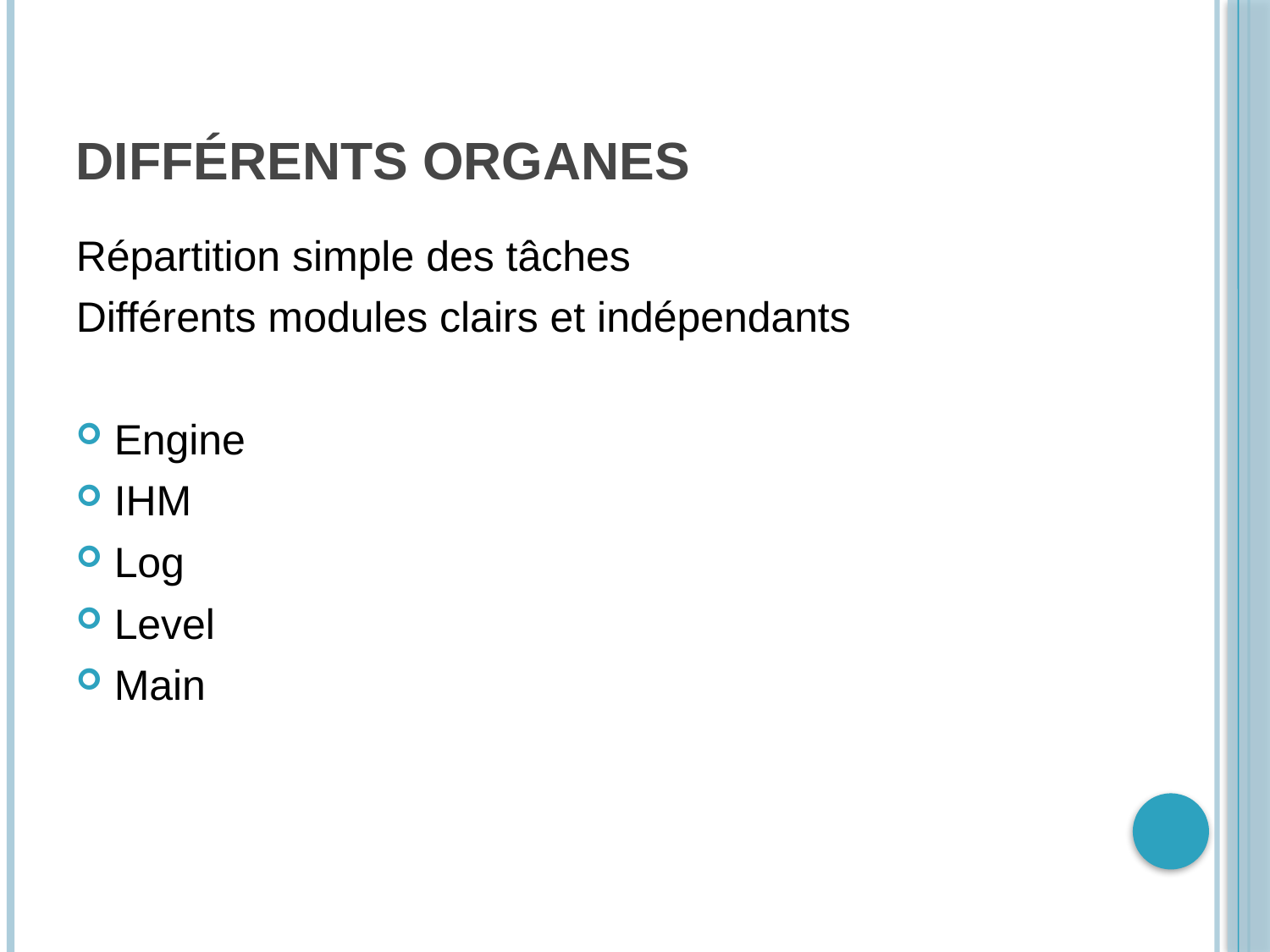

# Différents organes
Répartition simple des tâches
Différents modules clairs et indépendants

Engine
IHM
Log
Level
Main